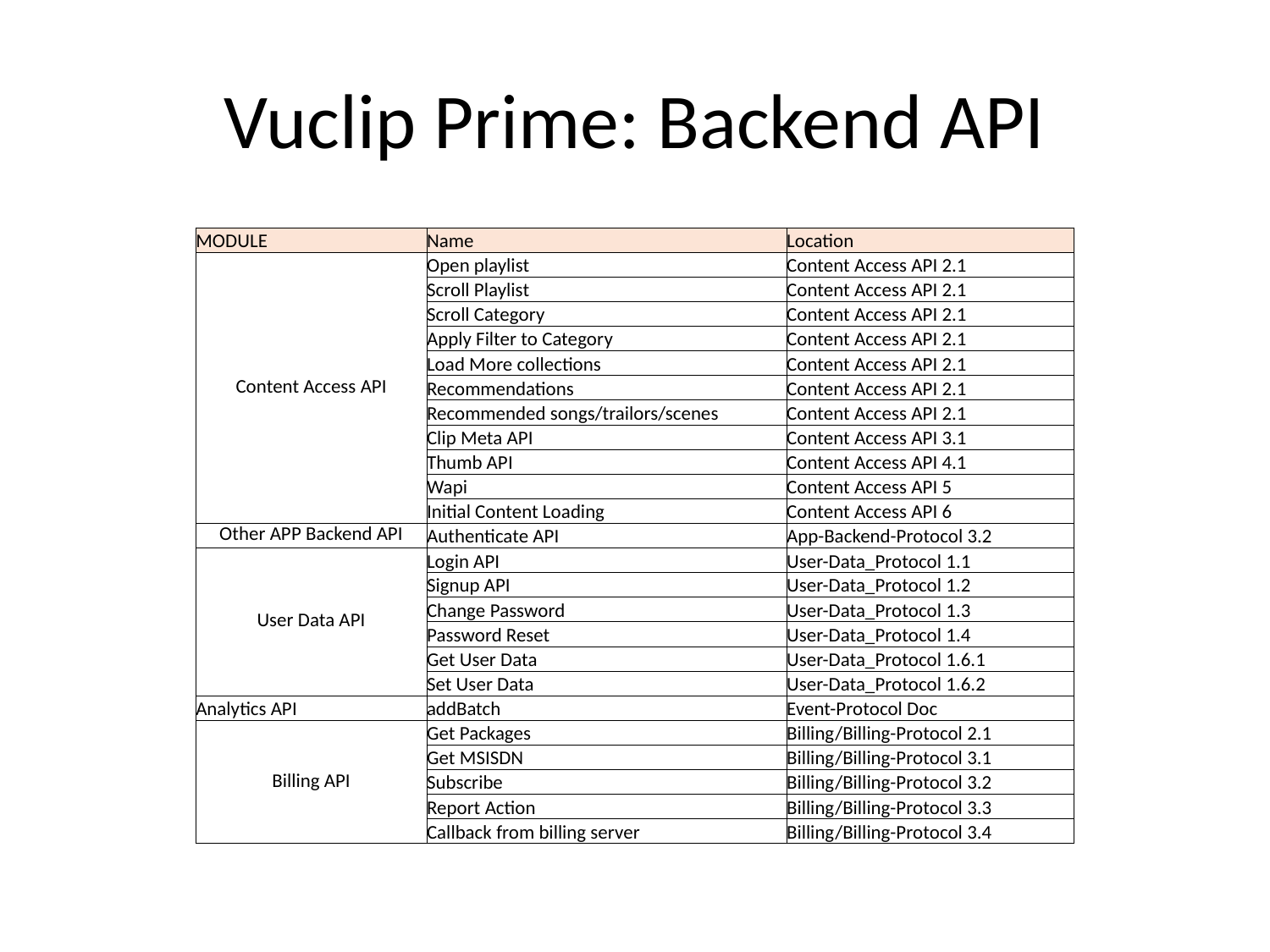

# Vuclip Prime: Backend API
| MODULE | Name | Location |
| --- | --- | --- |
| Content Access API | Open playlist | Content Access API 2.1 |
|  | Scroll Playlist | Content Access API 2.1 |
|  | Scroll Category | Content Access API 2.1 |
|  | Apply Filter to Category | Content Access API 2.1 |
|  | Load More collections | Content Access API 2.1 |
|  | Recommendations | Content Access API 2.1 |
|  | Recommended songs/trailors/scenes | Content Access API 2.1 |
|  | Clip Meta API | Content Access API 3.1 |
|  | Thumb API | Content Access API 4.1 |
|  | Wapi | Content Access API 5 |
|  | Initial Content Loading | Content Access API 6 |
| Other APP Backend API | Authenticate API | App-Backend-Protocol 3.2 |
| User Data API | Login API | User-Data\_Protocol 1.1 |
|  | Signup API | User-Data\_Protocol 1.2 |
|  | Change Password | User-Data\_Protocol 1.3 |
|  | Password Reset | User-Data\_Protocol 1.4 |
|  | Get User Data | User-Data\_Protocol 1.6.1 |
|  | Set User Data | User-Data\_Protocol 1.6.2 |
| Analytics API | addBatch | Event-Protocol Doc |
| Billing API | Get Packages | Billing/Billing-Protocol 2.1 |
|  | Get MSISDN | Billing/Billing-Protocol 3.1 |
|  | Subscribe | Billing/Billing-Protocol 3.2 |
|  | Report Action | Billing/Billing-Protocol 3.3 |
|  | Callback from billing server | Billing/Billing-Protocol 3.4 |